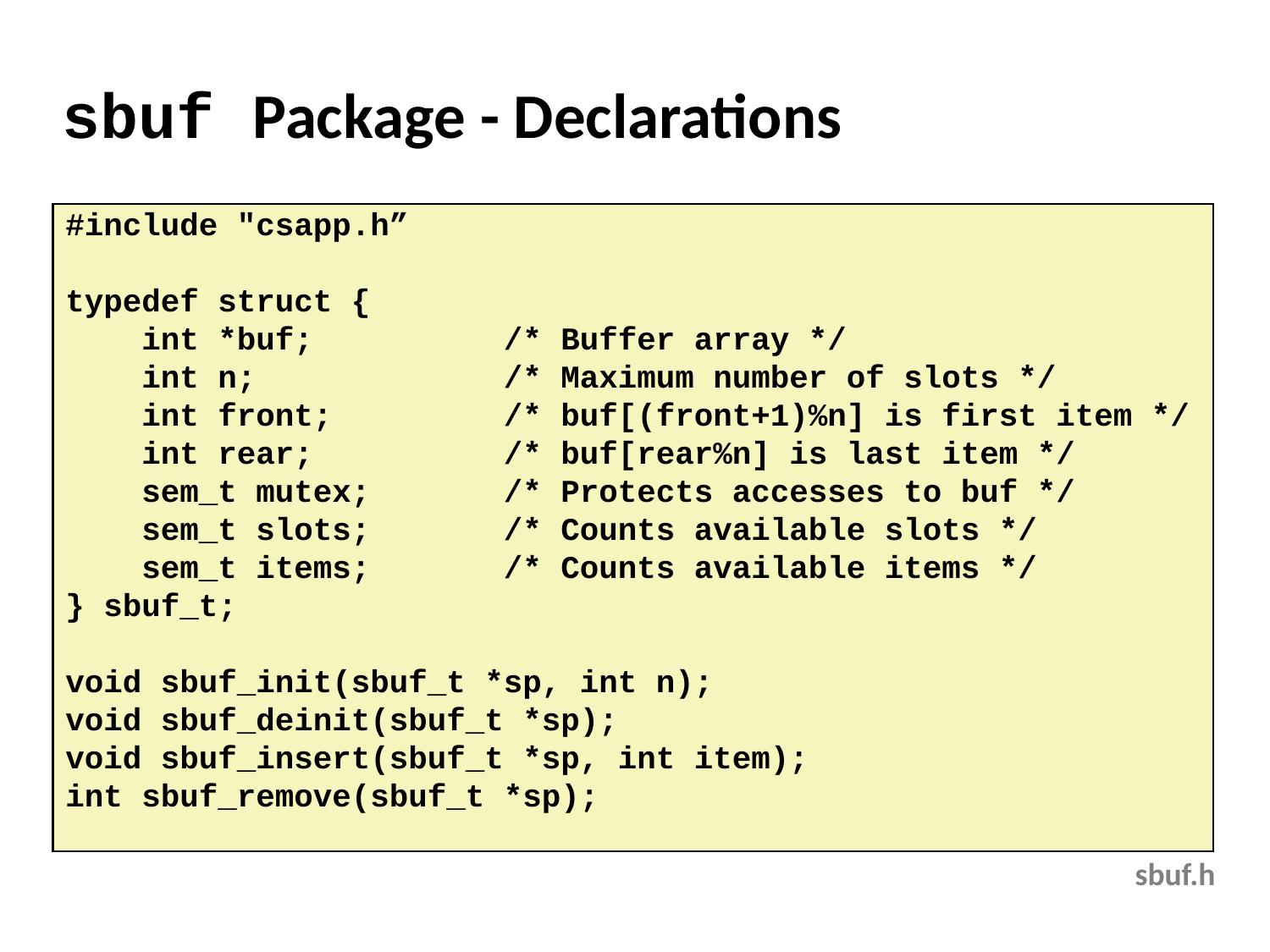

# sbuf Package - Declarations
#include "csapp.h”

typedef struct {
    int *buf;          /* Buffer array */
    int n;             /* Maximum number of slots */
    int front;         /* buf[(front+1)%n] is first item */
    int rear;          /* buf[rear%n] is last item */
    sem_t mutex;       /* Protects accesses to buf */
    sem_t slots;       /* Counts available slots */
    sem_t items;       /* Counts available items */
} sbuf_t;

void sbuf_init(sbuf_t *sp, int n);
void sbuf_deinit(sbuf_t *sp);
void sbuf_insert(sbuf_t *sp, int item);
int sbuf_remove(sbuf_t *sp);

sbuf.h